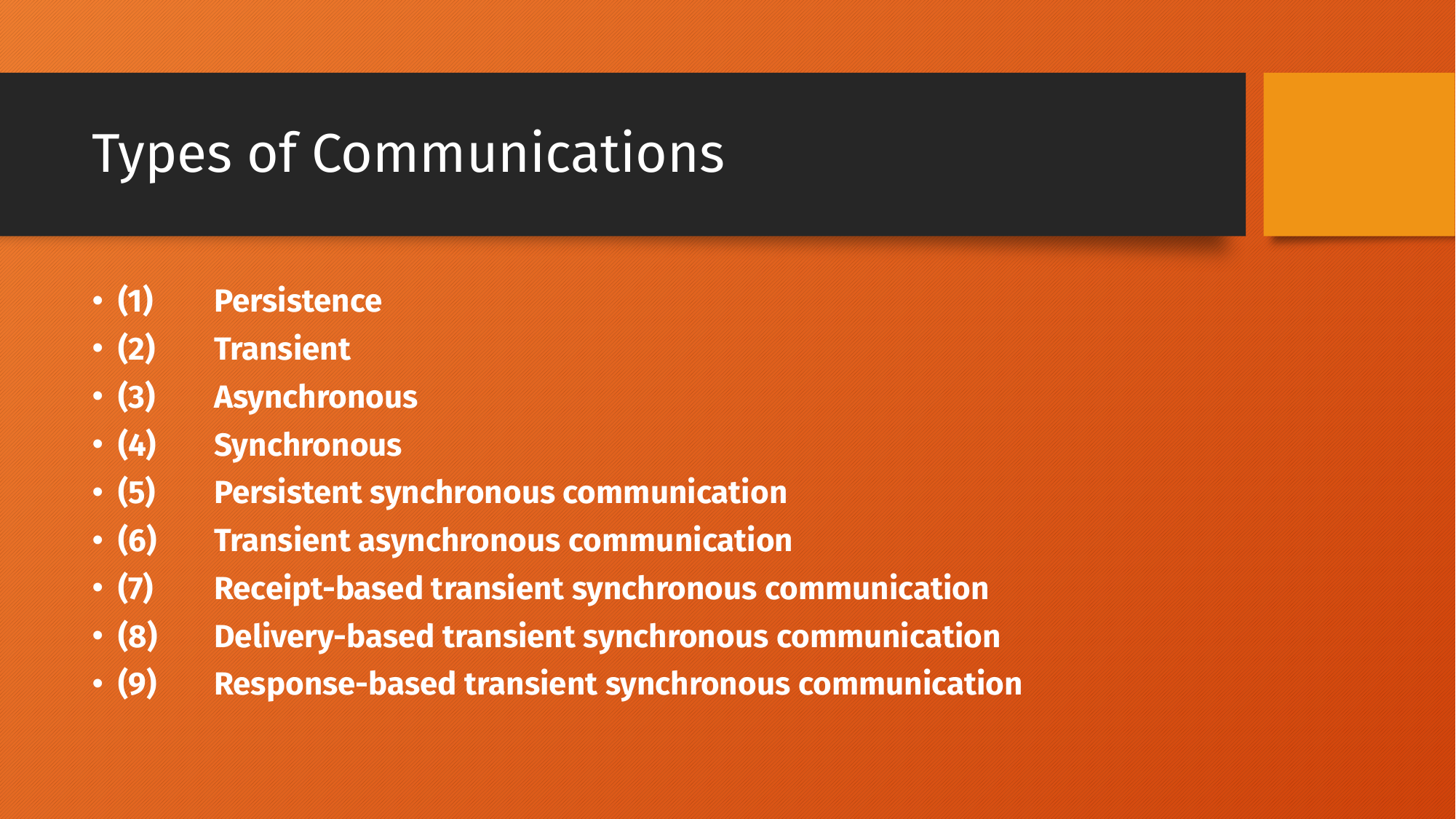

# Types of Communications
(1)	Persistence
(2)	Transient
(3)	Asynchronous
(4)	Synchronous
(5)	Persistent synchronous communication
(6)	Transient asynchronous communication
(7)	Receipt-based transient synchronous communication
(8)	Delivery-based transient synchronous communication
(9)	Response-based transient synchronous communication